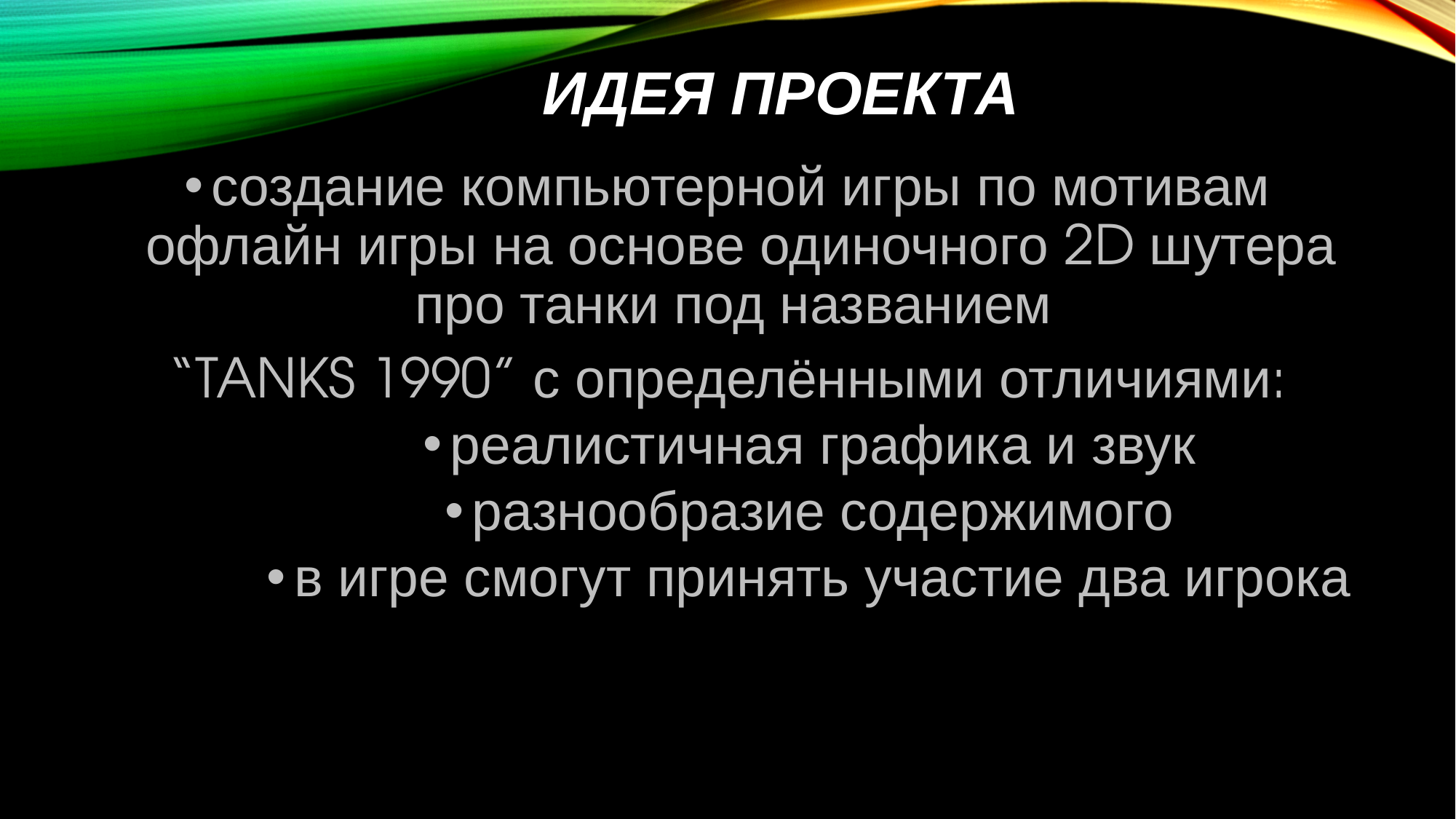

# идея проекта
создание компьютерной игры по мотивам офлайн игры на основе одиночного 2D шутера про танки под названием
“TANKS 1990” с определёнными отличиями:
реалистичная графика и звук
разнообразие содержимого
в игре смогут принять участие два игрока